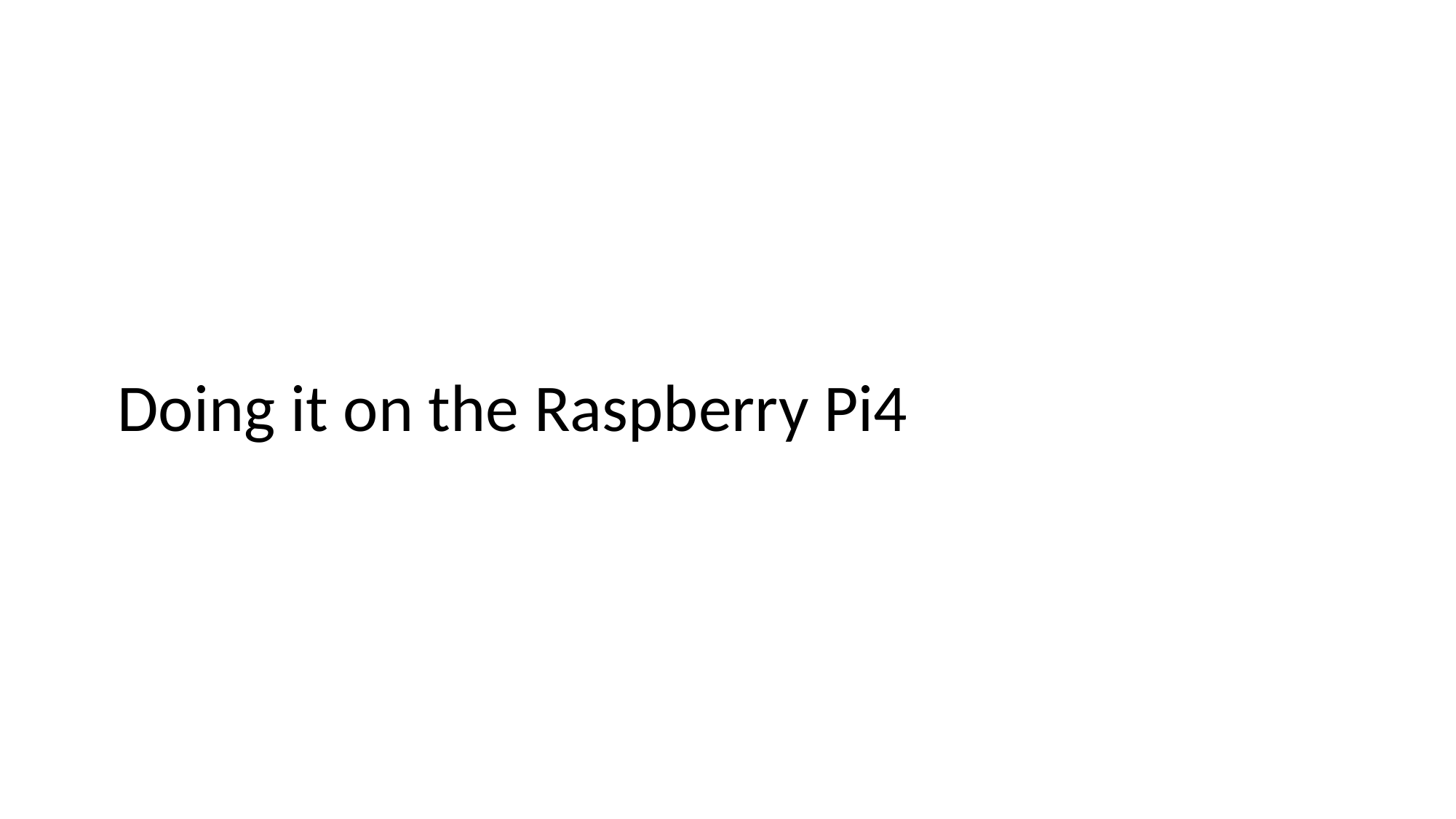

# Doing it on the Raspberry Pi4